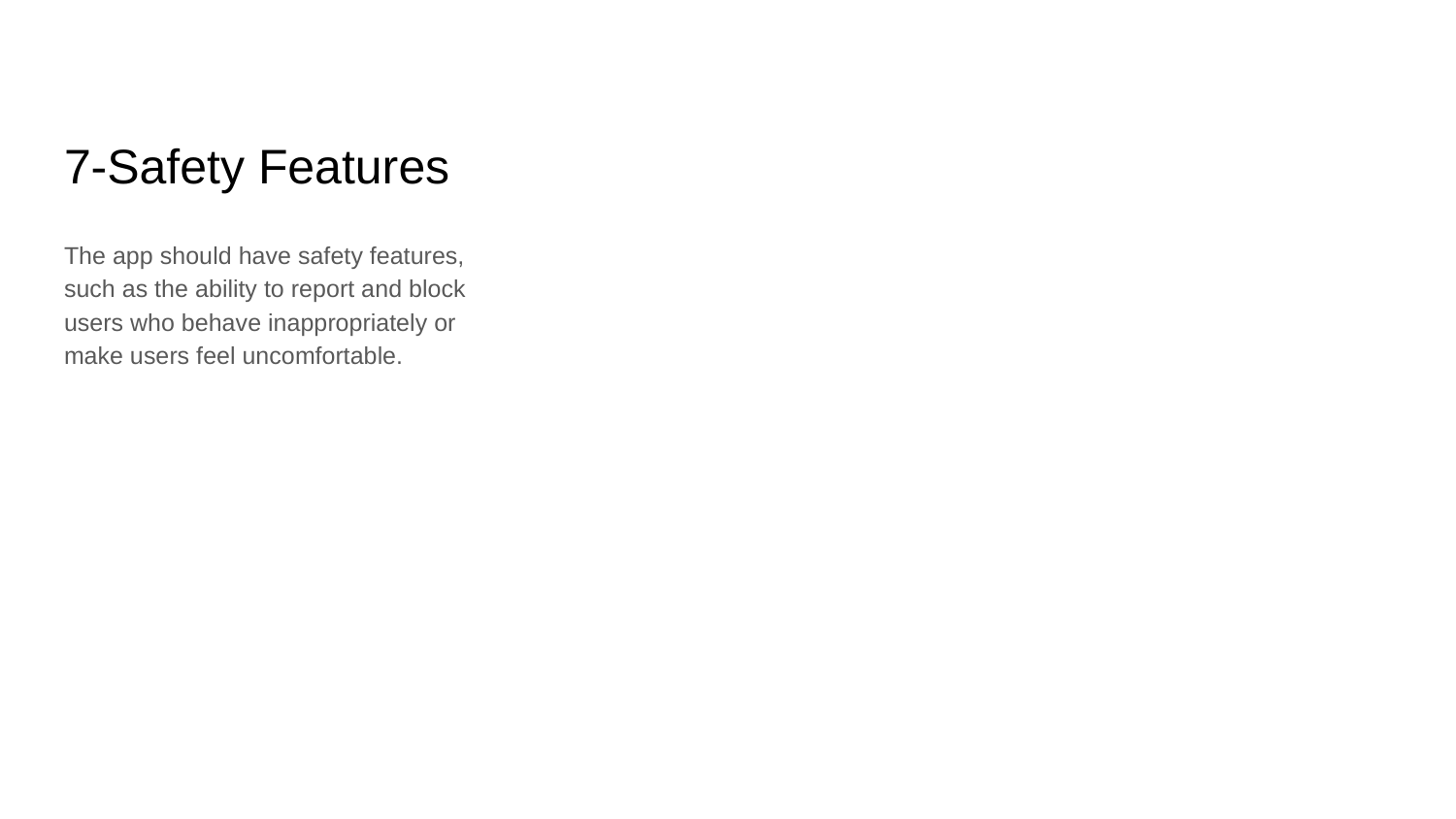

# 7-Safety Features
The app should have safety features, such as the ability to report and block users who behave inappropriately or make users feel uncomfortable.